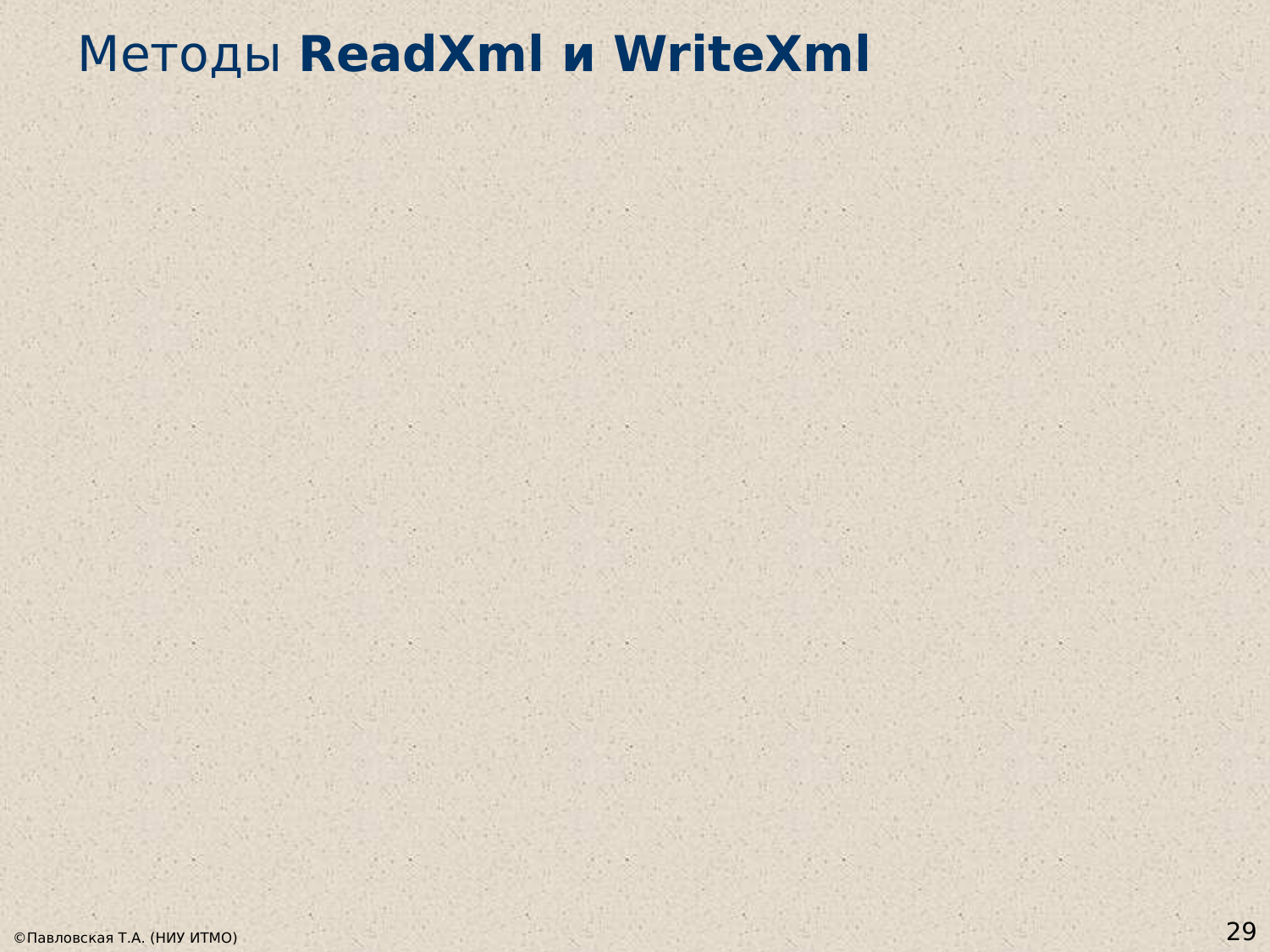

# Методы ReadXml и WriteXml

29
©Павловская Т.А. (НИУ ИТМО)